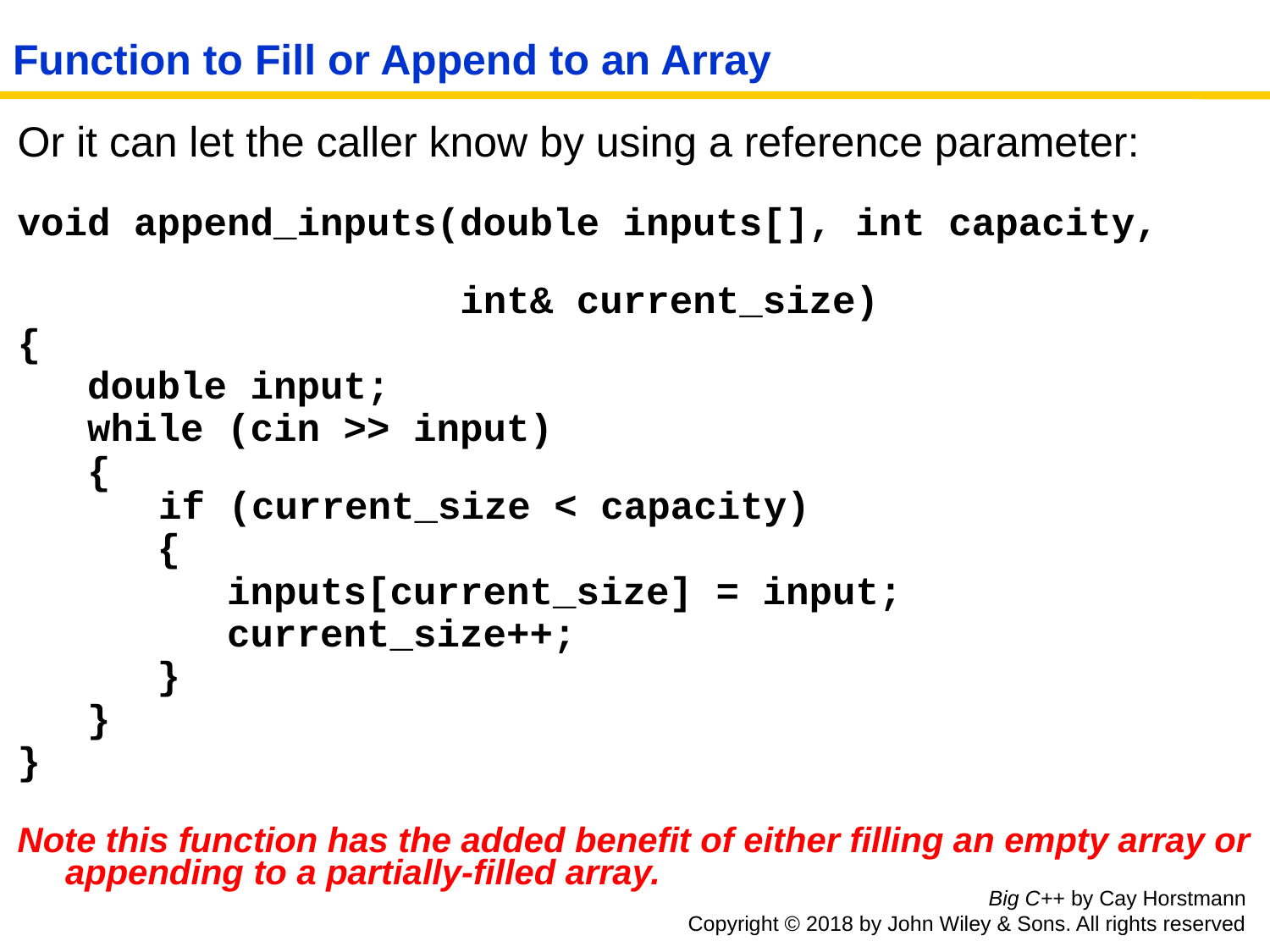

# Function to Fill or Append to an Array
Or it can let the caller know by using a reference parameter:

void append_inputs(double inputs[], int capacity,
                   int& current_size)
{
   double input;
   while (cin >> input)
   {
    if (current_size < capacity)
      {
         inputs[current_size] = input;
         current_size++;
      }
   }
}

Note this function has the added benefit of either filling an empty array or appending to a partially-filled array.

Big C++ by Cay Horstmann
Copyright © 2018 by John Wiley & Sons. All rights reserved